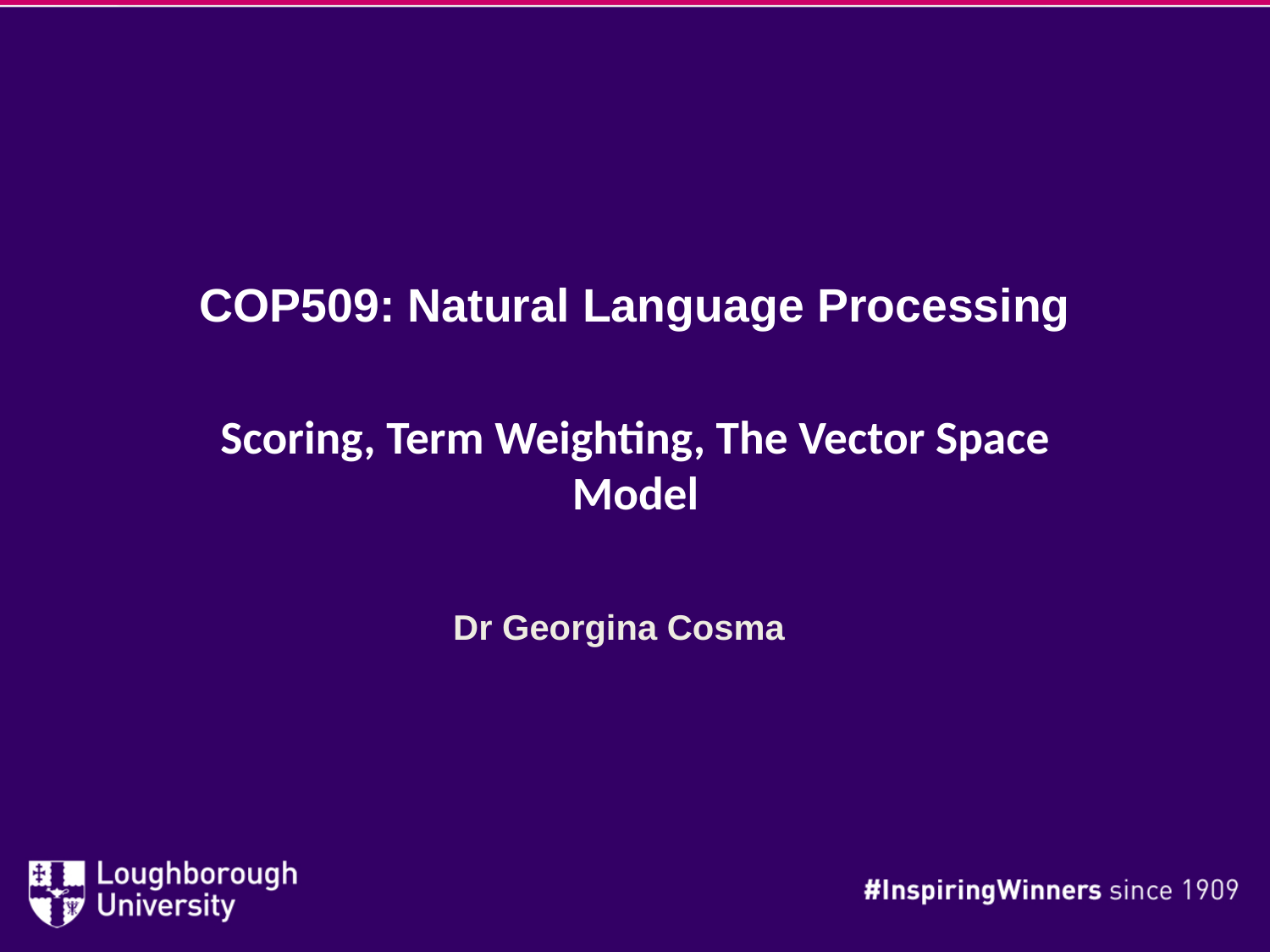

# COP509: Natural Language Processing Scoring, Term Weighting, The Vector Space Model
Dr Georgina Cosma